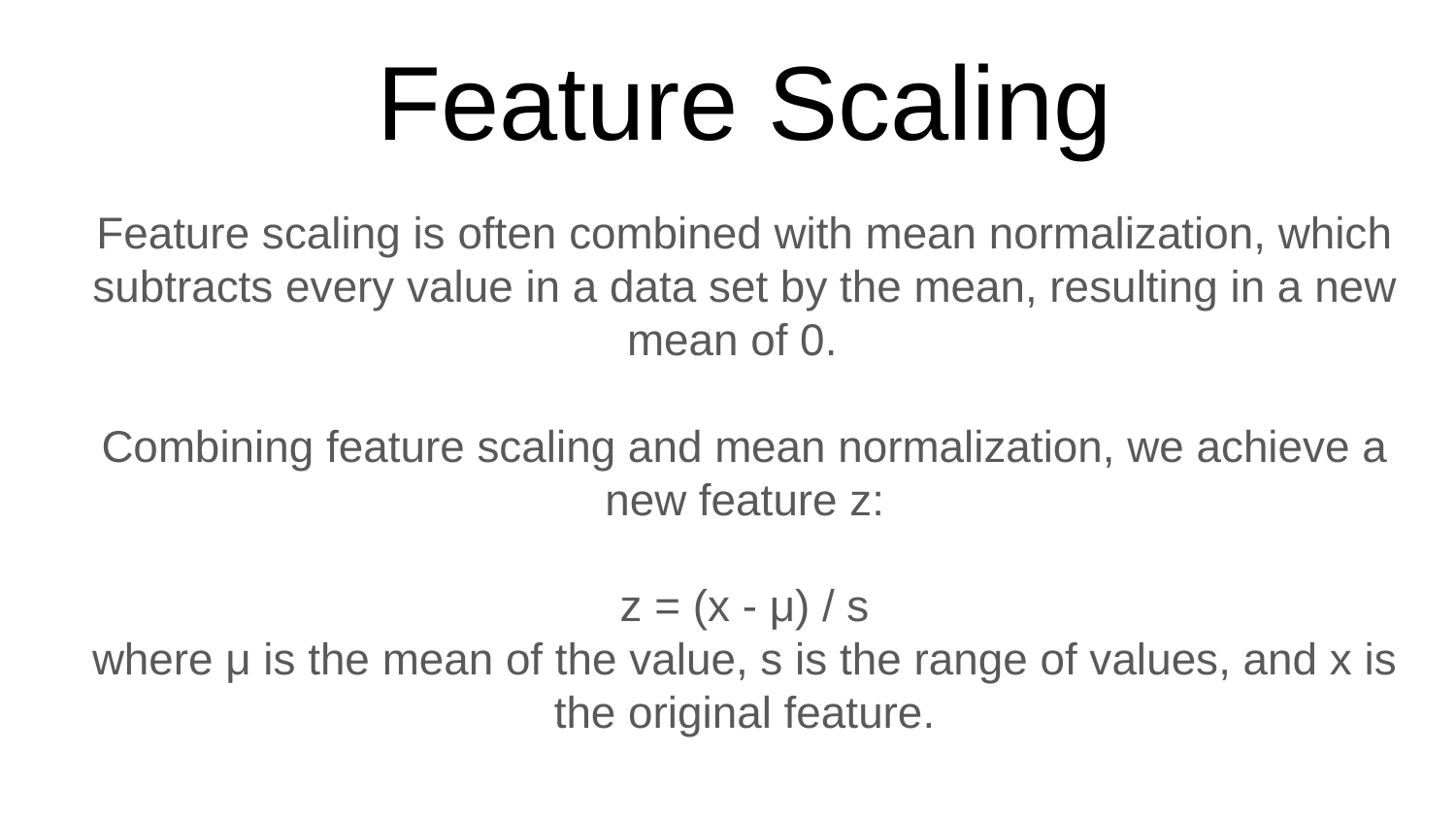

# Feature Scaling
Feature scaling is often combined with mean normalization, which subtracts every value in a data set by the mean, resulting in a new mean of 0.

Combining feature scaling and mean normalization, we achieve a new feature z:

z = (x - μ) / s
where μ is the mean of the value, s is the range of values, and x is the original feature.